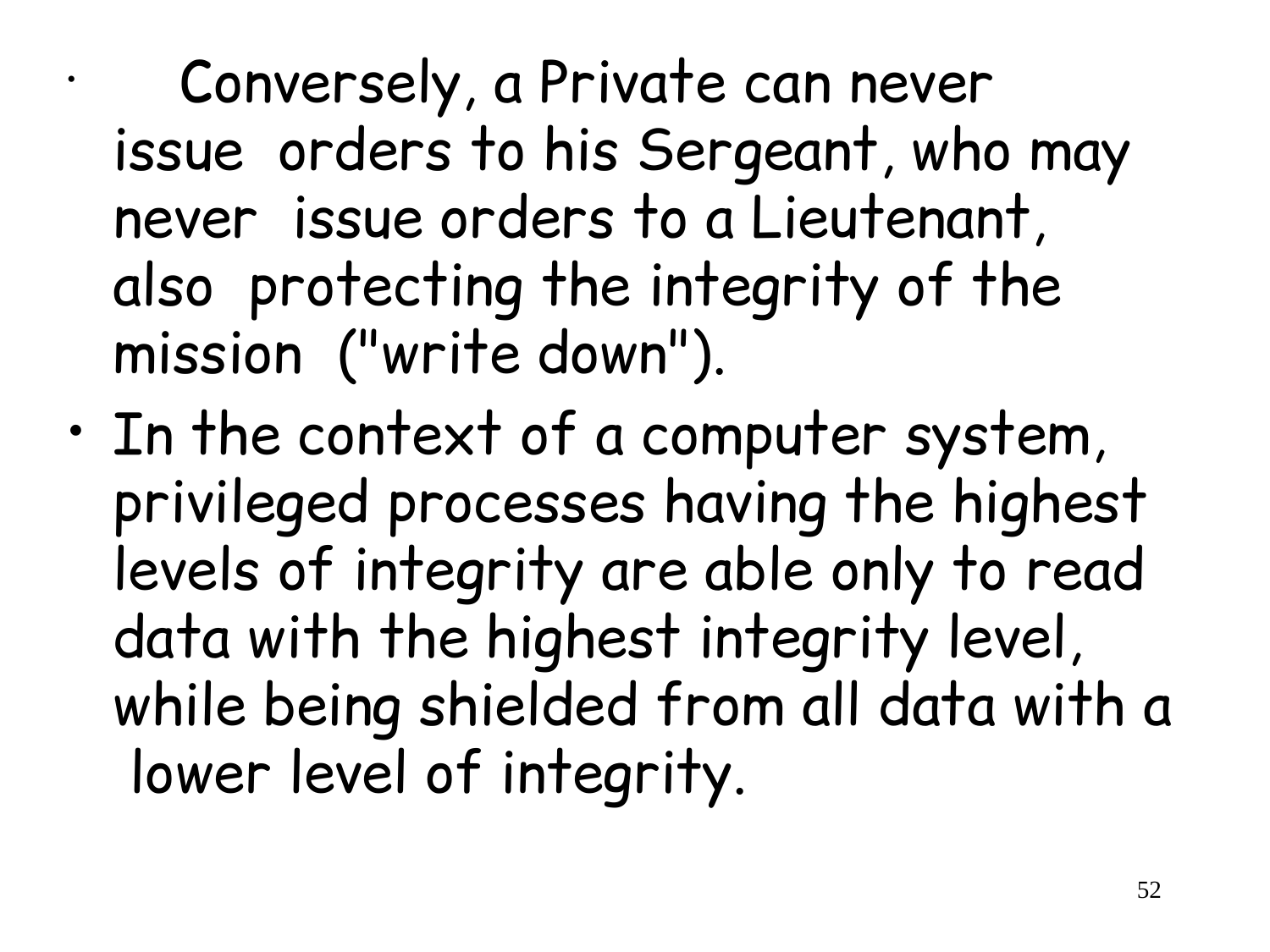

Conversely, a Private can never issue  orders to his Sergeant, who may never  issue orders to a Lieutenant, also  protecting the integrity of the mission  ("write down").
In the context of a computer system,  privileged processes having the highest  levels of integrity are able only to read  data with the highest integrity level,  while being shielded from all data with a  lower level of integrity.
52